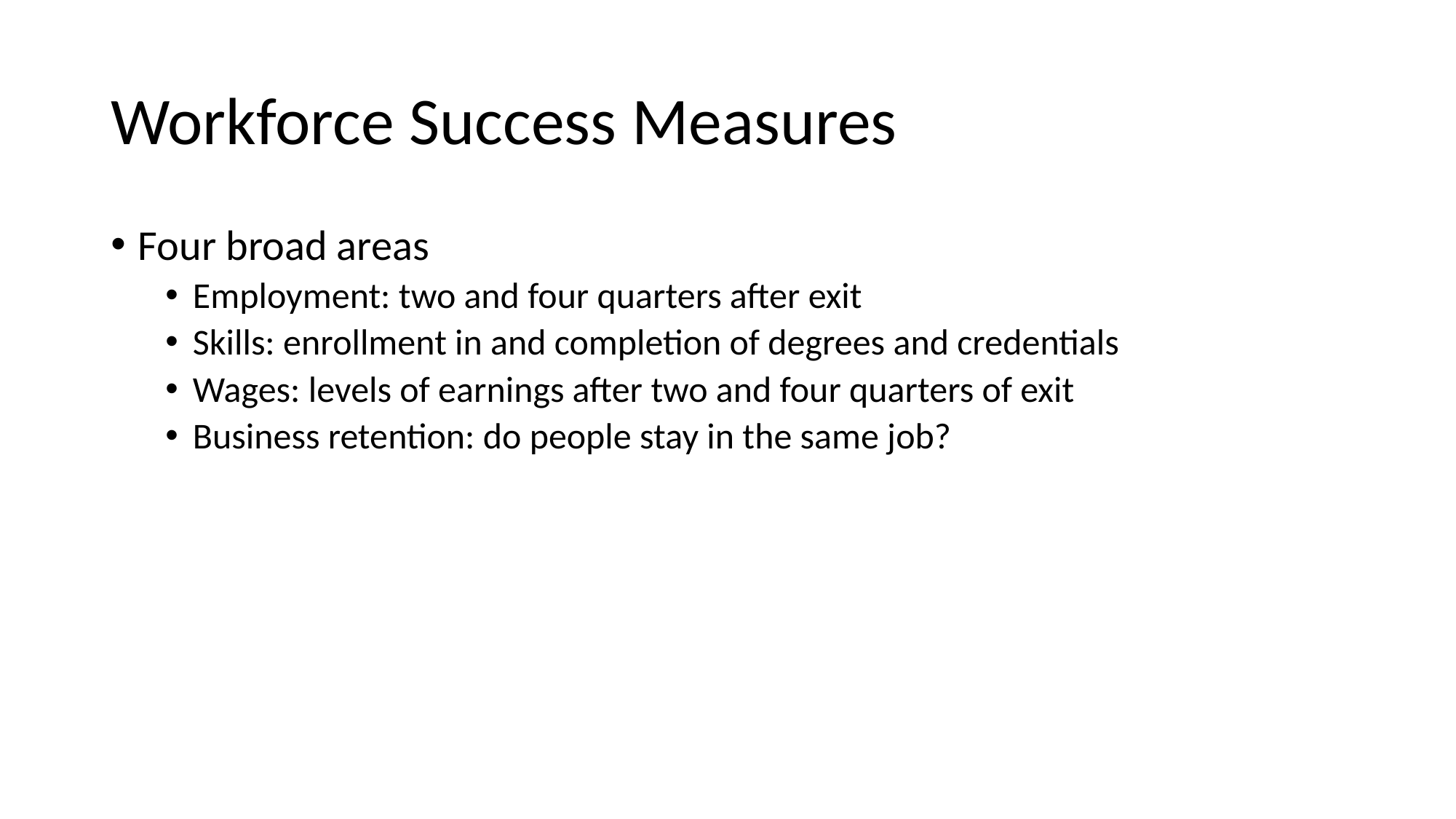

# Workforce Success Measures
Four broad areas
Employment: two and four quarters after exit
Skills: enrollment in and completion of degrees and credentials
Wages: levels of earnings after two and four quarters of exit
Business retention: do people stay in the same job?